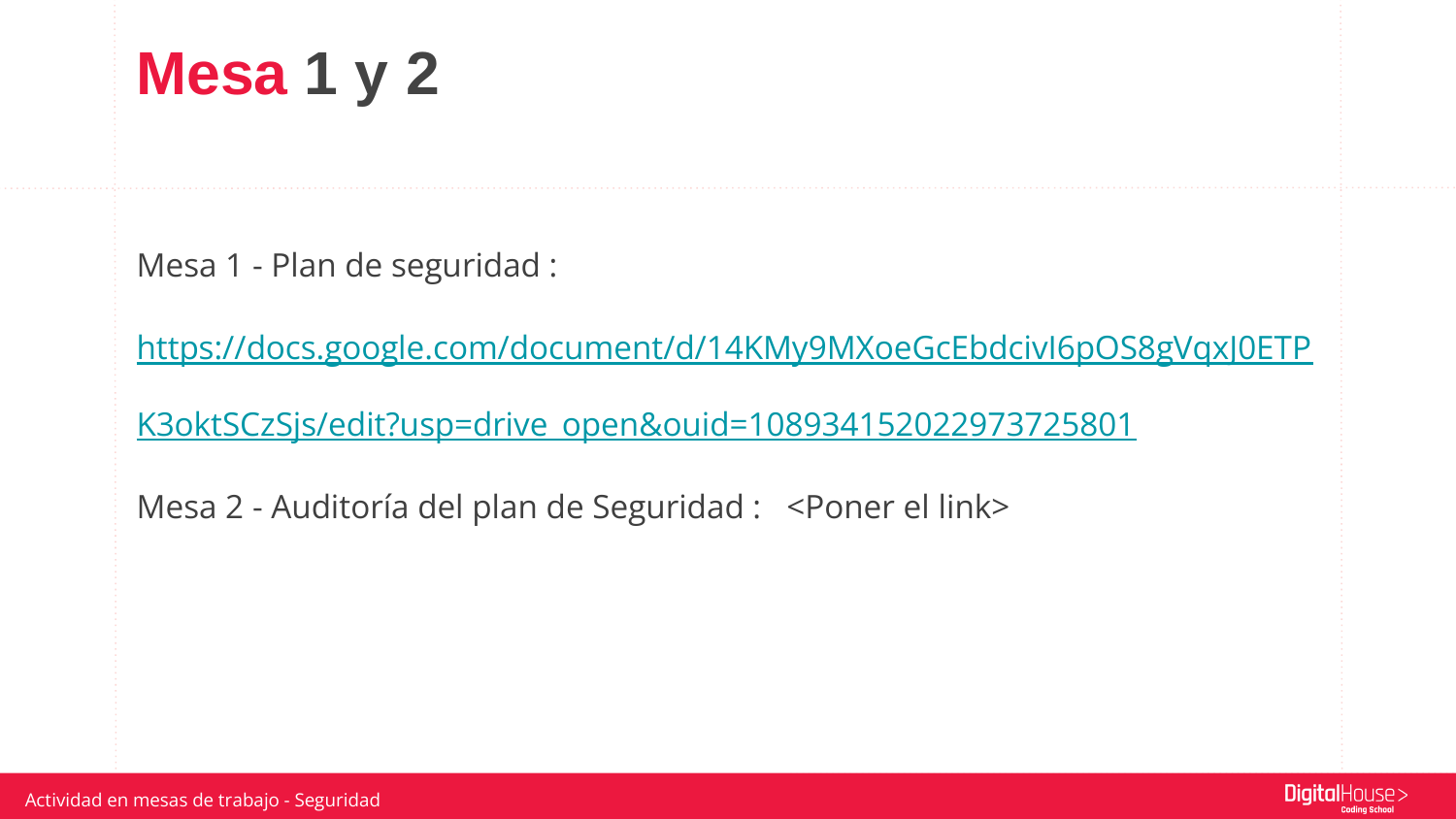

Mesa 1 y 2
Mesa 1 - Plan de seguridad : https://docs.google.com/document/d/14KMy9MXoeGcEbdcivI6pOS8gVqxJ0ETPK3oktSCzSjs/edit?usp=drive_open&ouid=108934152022973725801
Mesa 2 - Auditoría del plan de Seguridad :   <Poner el link>